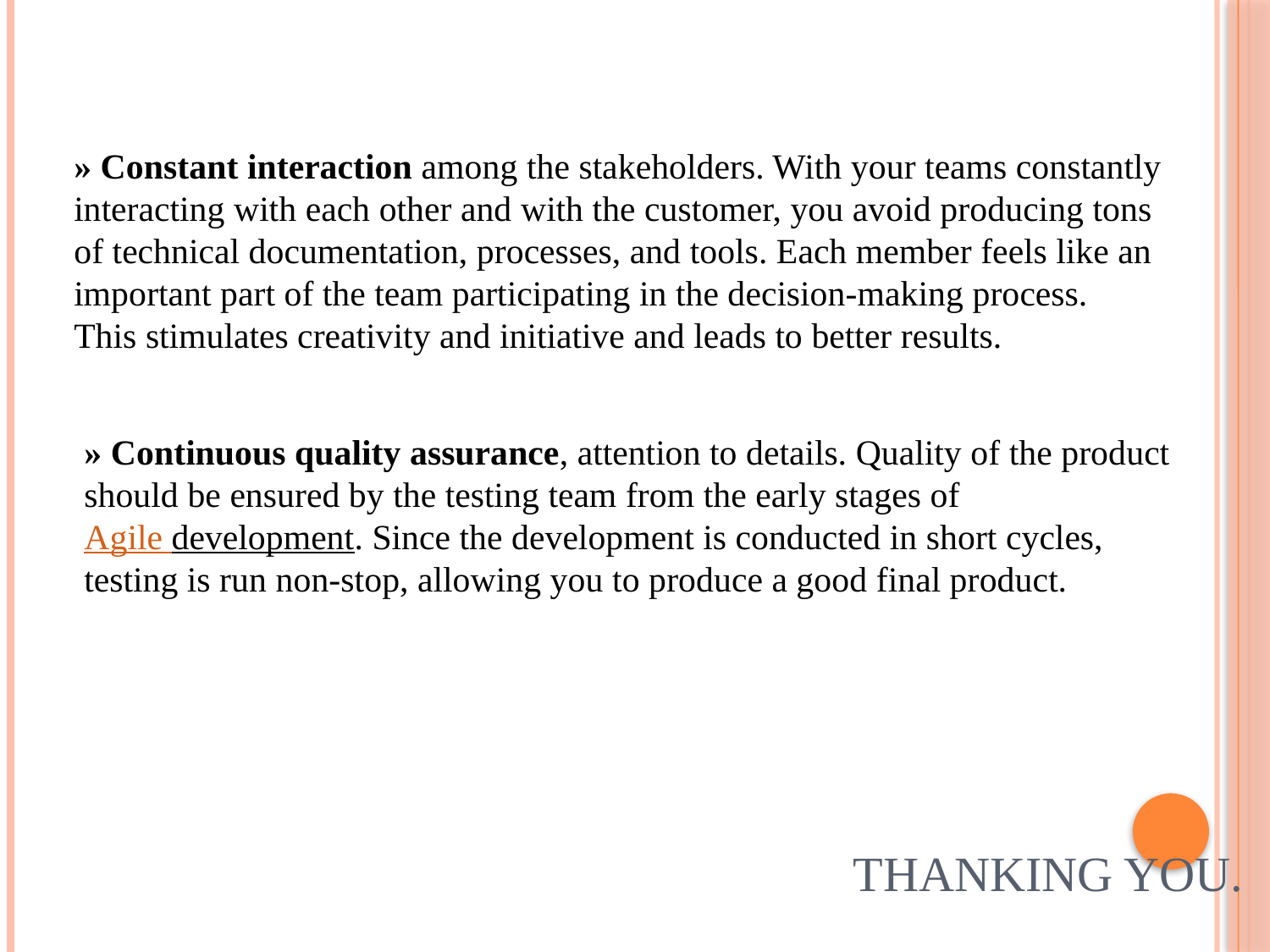

» Constant interaction among the stakeholders. With your teams constantly
interacting with each other and with the customer, you avoid producing tons
of technical documentation, processes, and tools. Each member feels like an
important part of the team participating in the decision-making process.
This stimulates creativity and initiative and leads to better results.

» Continuous quality assurance, attention to details. Quality of the product
should be ensured by the testing team from the early stages of
Agile development. Since the development is conducted in short cycles,
testing is run non-stop, allowing you to produce a good final product.

THANKING YOU.